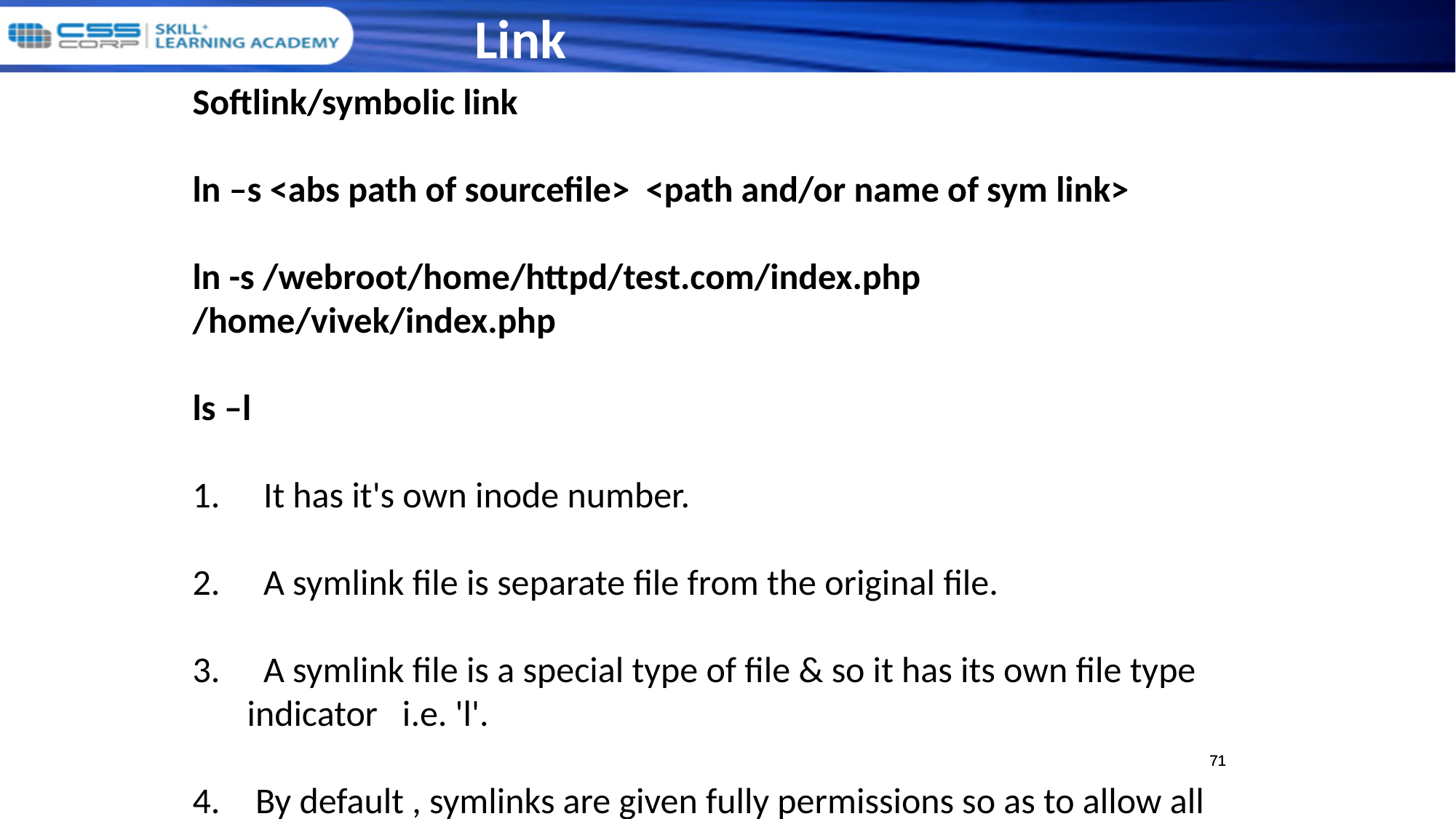

Link
Softlink/symbolic link

ln –s <abs path of sourcefile>  <path and/or name of sym link>

ln -s /webroot/home/httpd/test.com/index.php /home/vivek/index.php

ls –l

  It has it's own inode number.

  A symlink file is separate file from the original file.

  A symlink file is a special type of file & so it has its own file type indicator   i.e. 'l'.

 By default , symlinks are given fully permissions so as to allow all users to receive the chance to request for the original file.

71
71